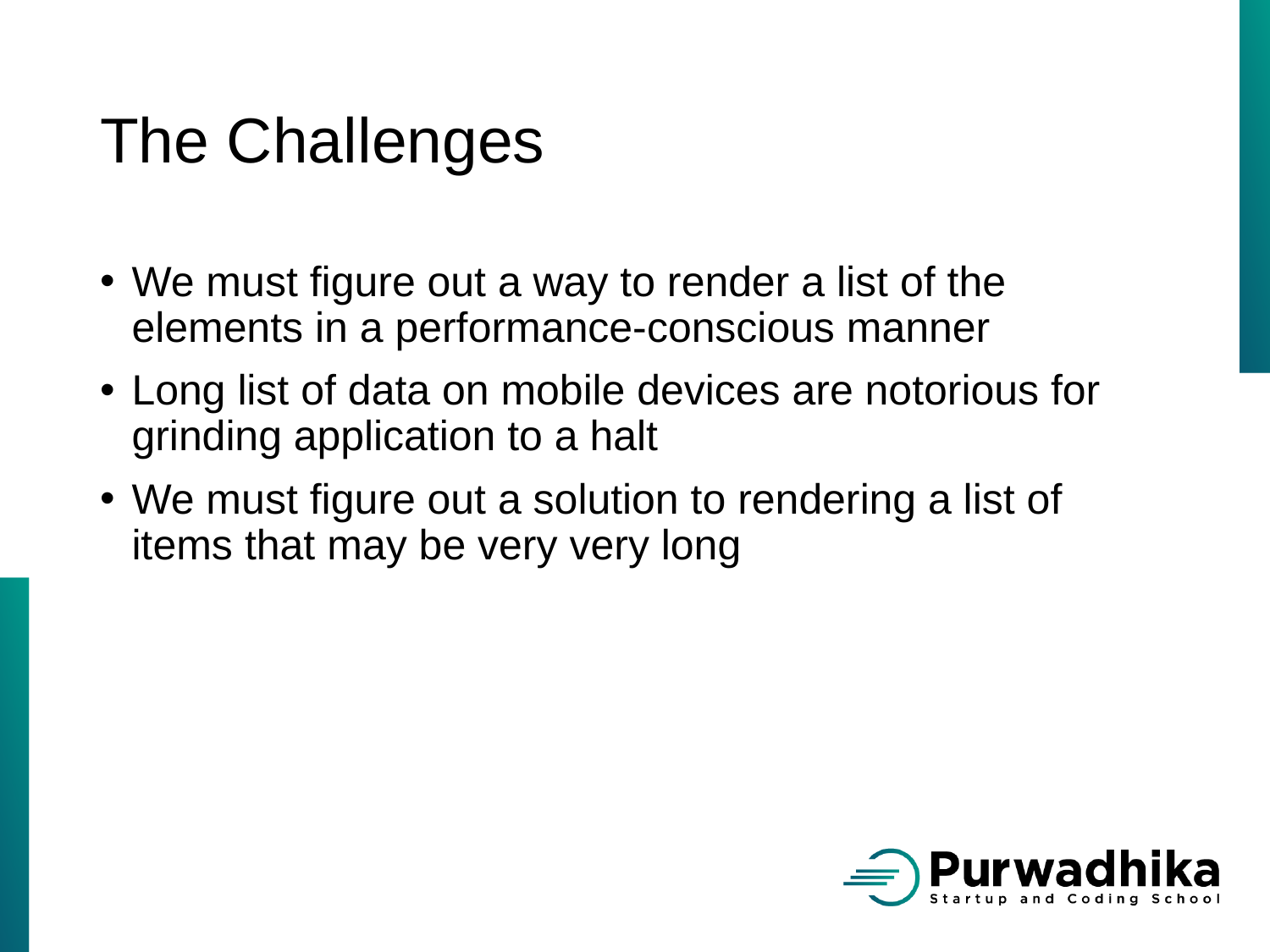

# The Challenges
We must figure out a way to render a list of the elements in a performance-conscious manner
Long list of data on mobile devices are notorious for grinding application to a halt
We must figure out a solution to rendering a list of items that may be very very long